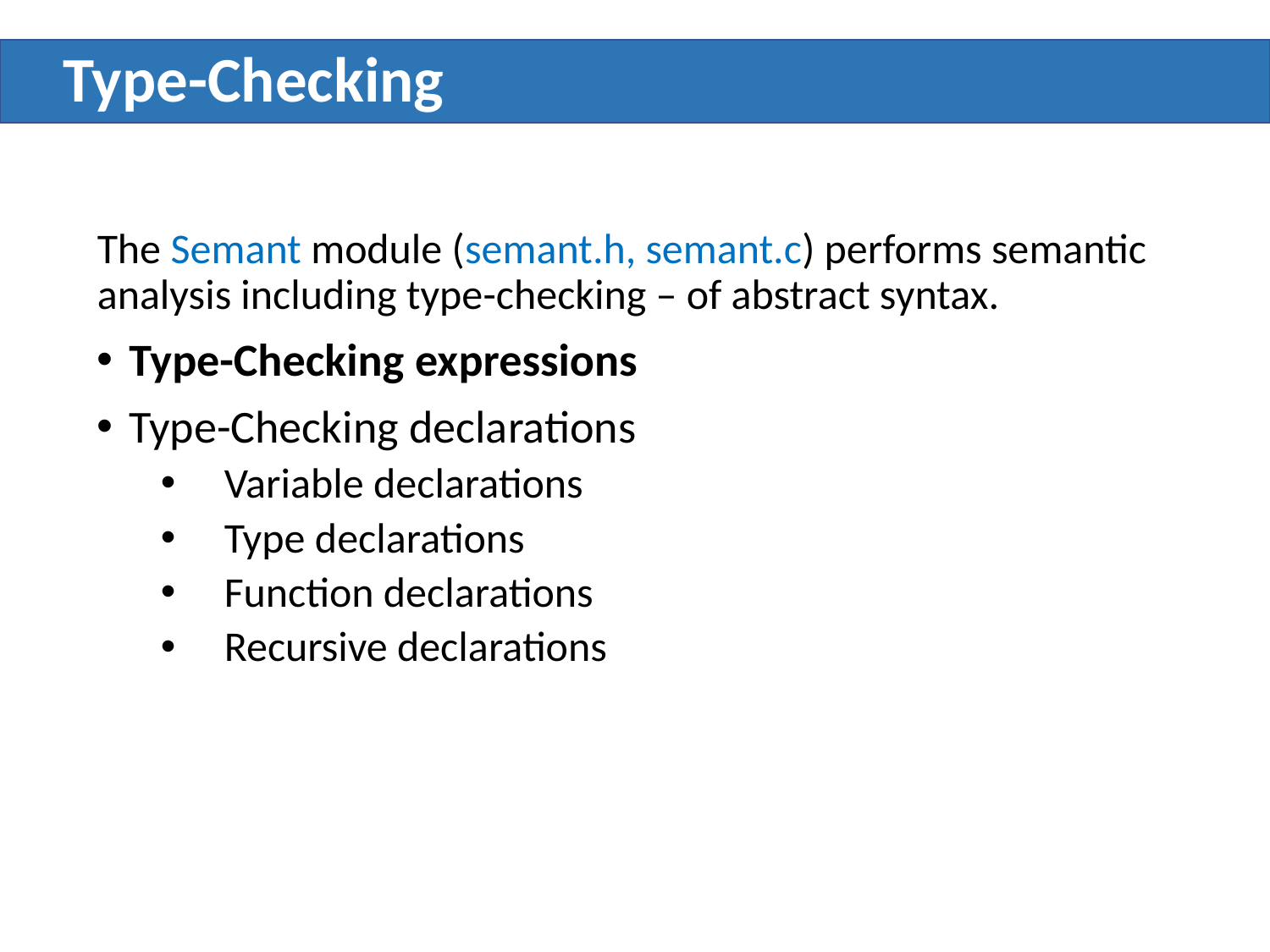

# Type-Checking
The Semant module (semant.h, semant.c) performs semantic analysis including type-checking – of abstract syntax.
Type-Checking expressions
Type-Checking declarations
Variable declarations
Type declarations
Function declarations
Recursive declarations